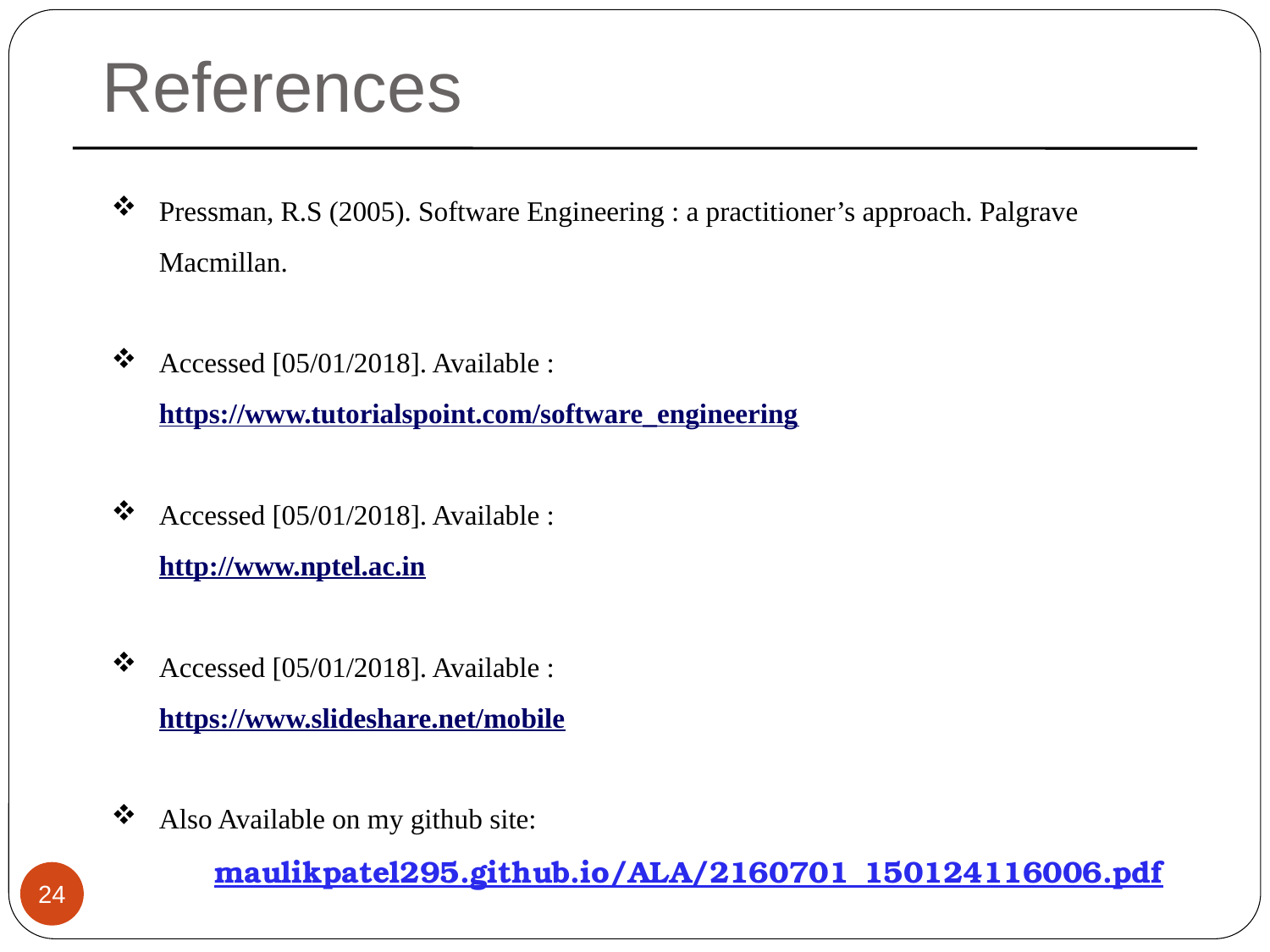

References
Pressman, R.S (2005). Software Engineering : a practitioner’s approach. Palgrave Macmillan.

Accessed [05/01/2018]. Available : https://www.tutorialspoint.com/software_engineering

Accessed [05/01/2018]. Available :
	http://www.nptel.ac.in

Accessed [05/01/2018]. Available : https://www.slideshare.net/mobile06yq7_GdzzkkeGivrfKioj

Also Available on my github site:
maulikpatel295.github.io/ALA/2160701_150124116006.pdf
24